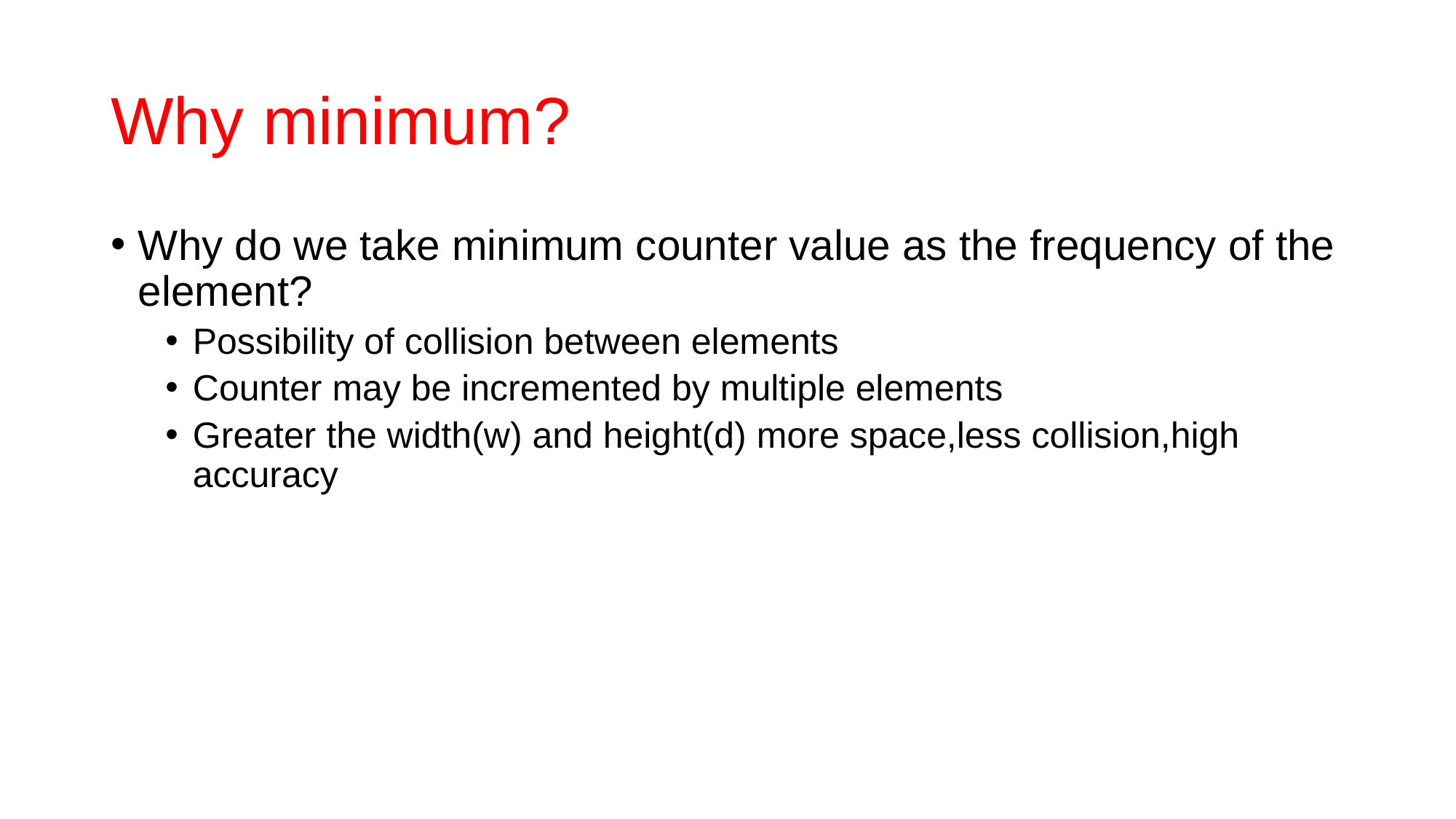

# Why minimum?
Why do we take minimum counter value as the frequency of the element?
Possibility of collision between elements
Counter may be incremented by multiple elements
Greater the width(w) and height(d) more space,less collision,high accuracy